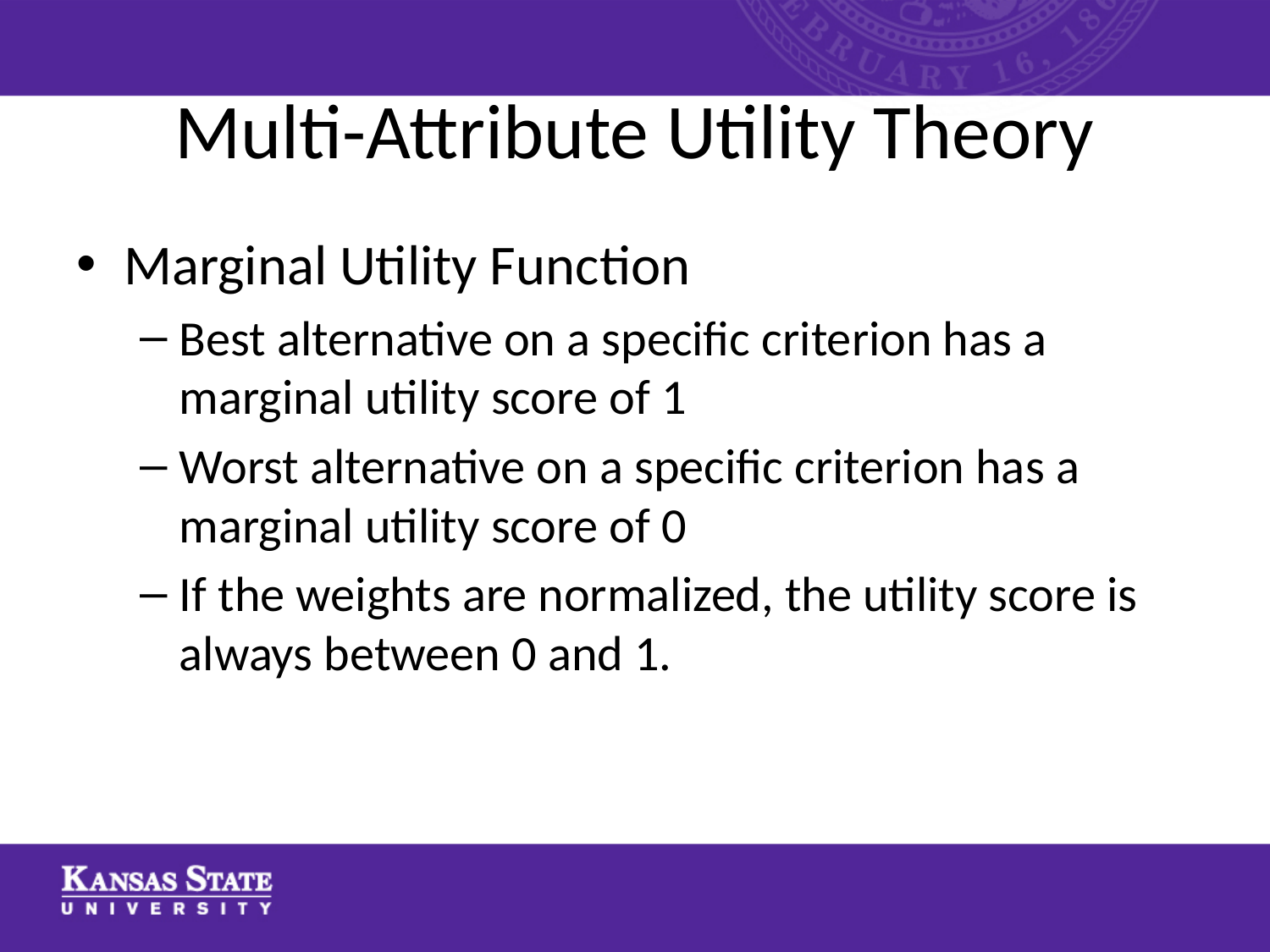

# Multi-Attribute Utility Theory
Marginal Utility Function
Best alternative on a specific criterion has a marginal utility score of 1
Worst alternative on a specific criterion has a marginal utility score of 0
If the weights are normalized, the utility score is always between 0 and 1.